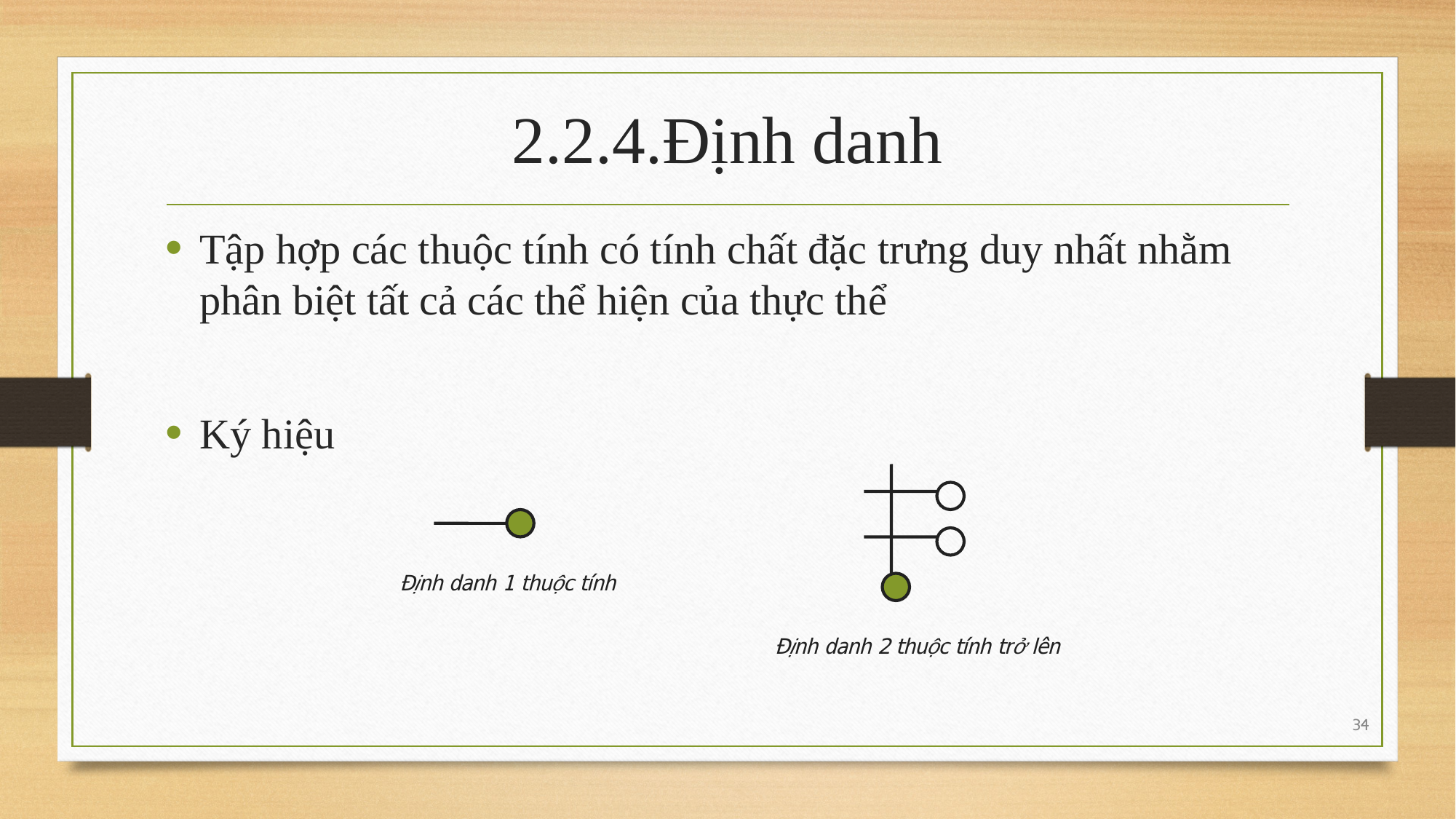

# 2.2.4.Định danh
Tập hợp các thuộc tính có tính chất đặc trưng duy nhất nhằm phân biệt tất cả các thể hiện của thực thể

Ký hiệu

Định danh 2 thuộc tính trở lên

Định danh 1 thuộc tính
34